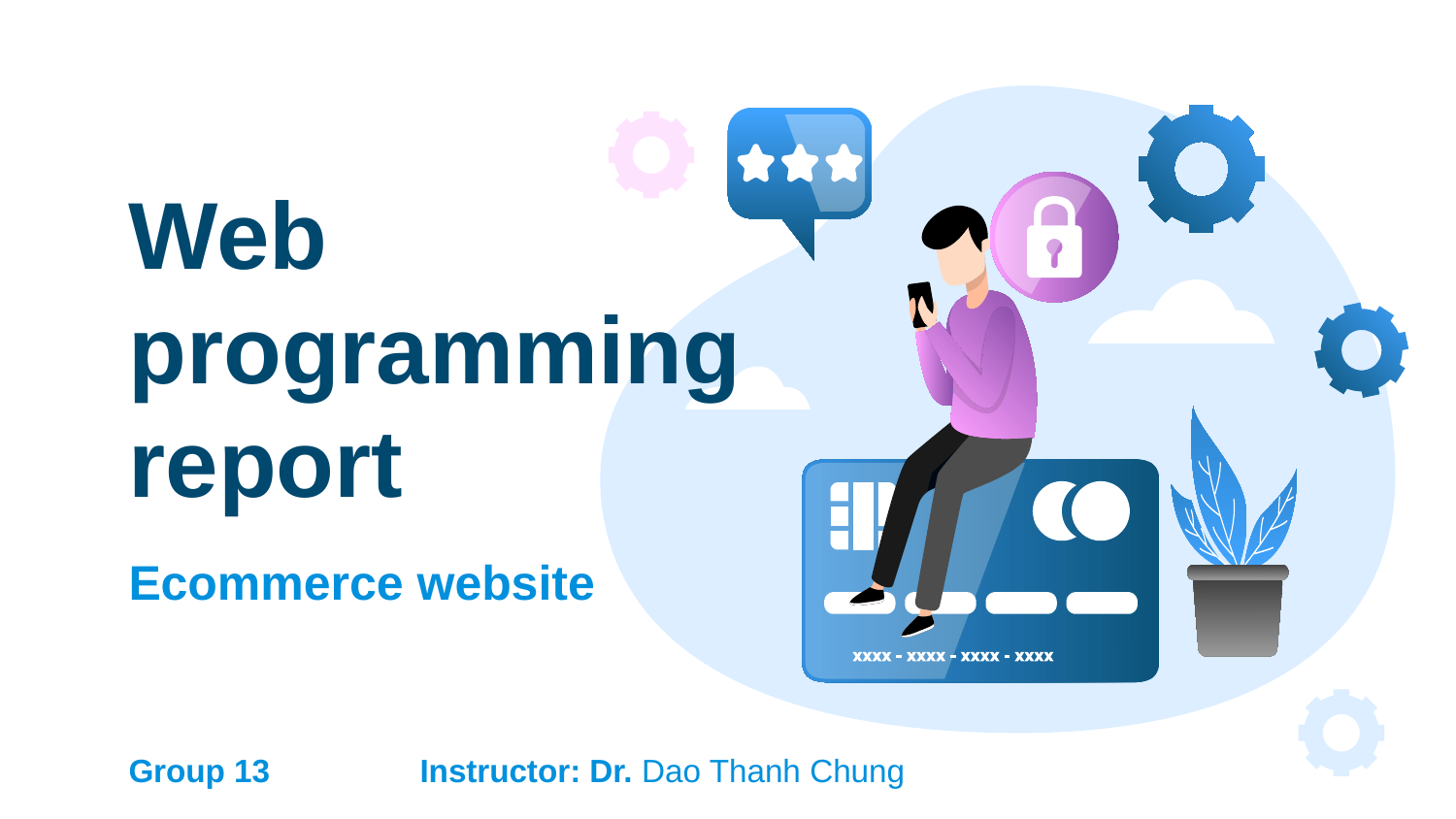

# Web programming report

Ecommerce website
Group 13 	Instructor: Dr. Dao Thanh Chung